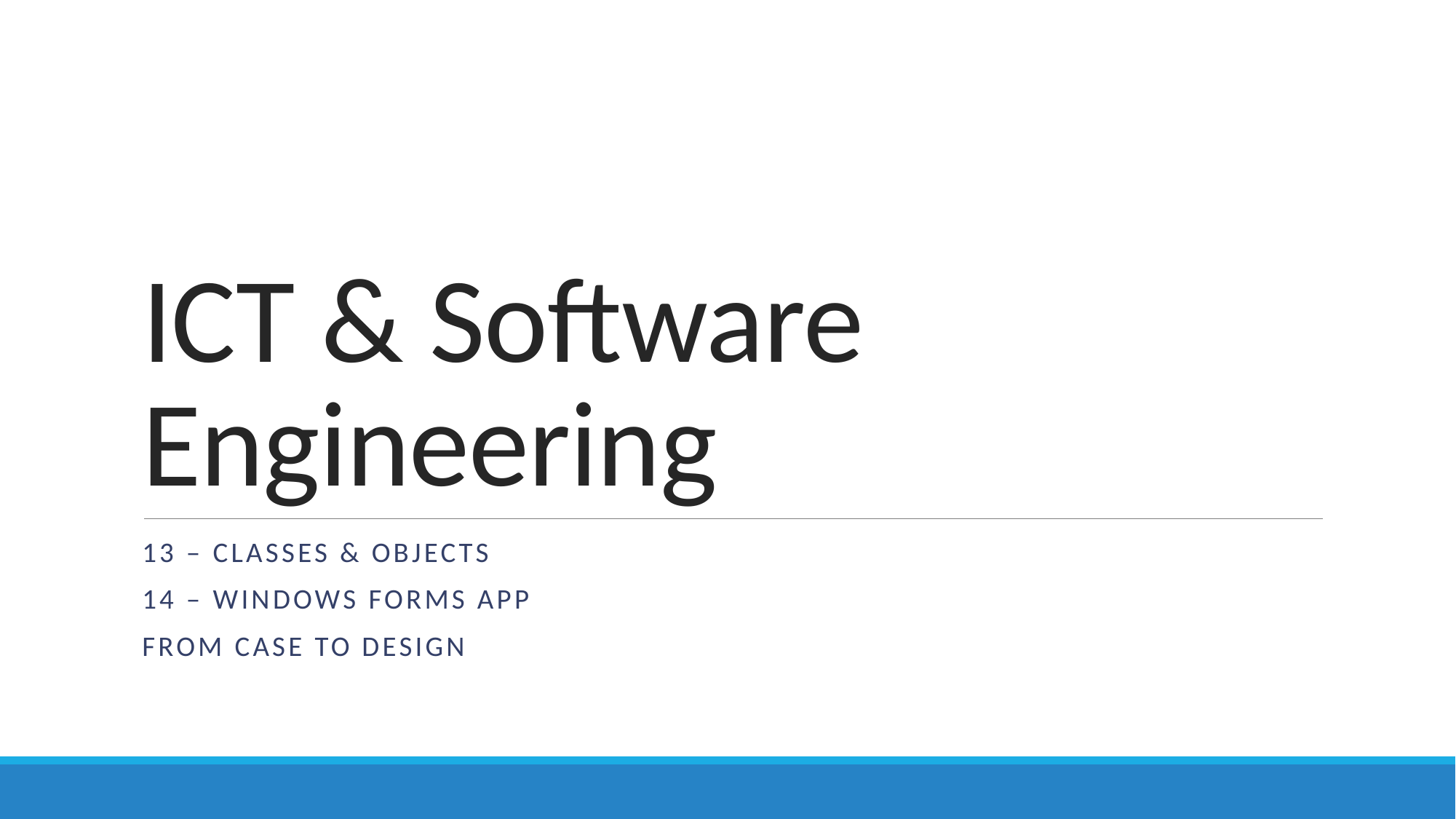

# ICT & Software Engineering
13 – Classes & Objects
14 – Windows Forms APP
From case to design